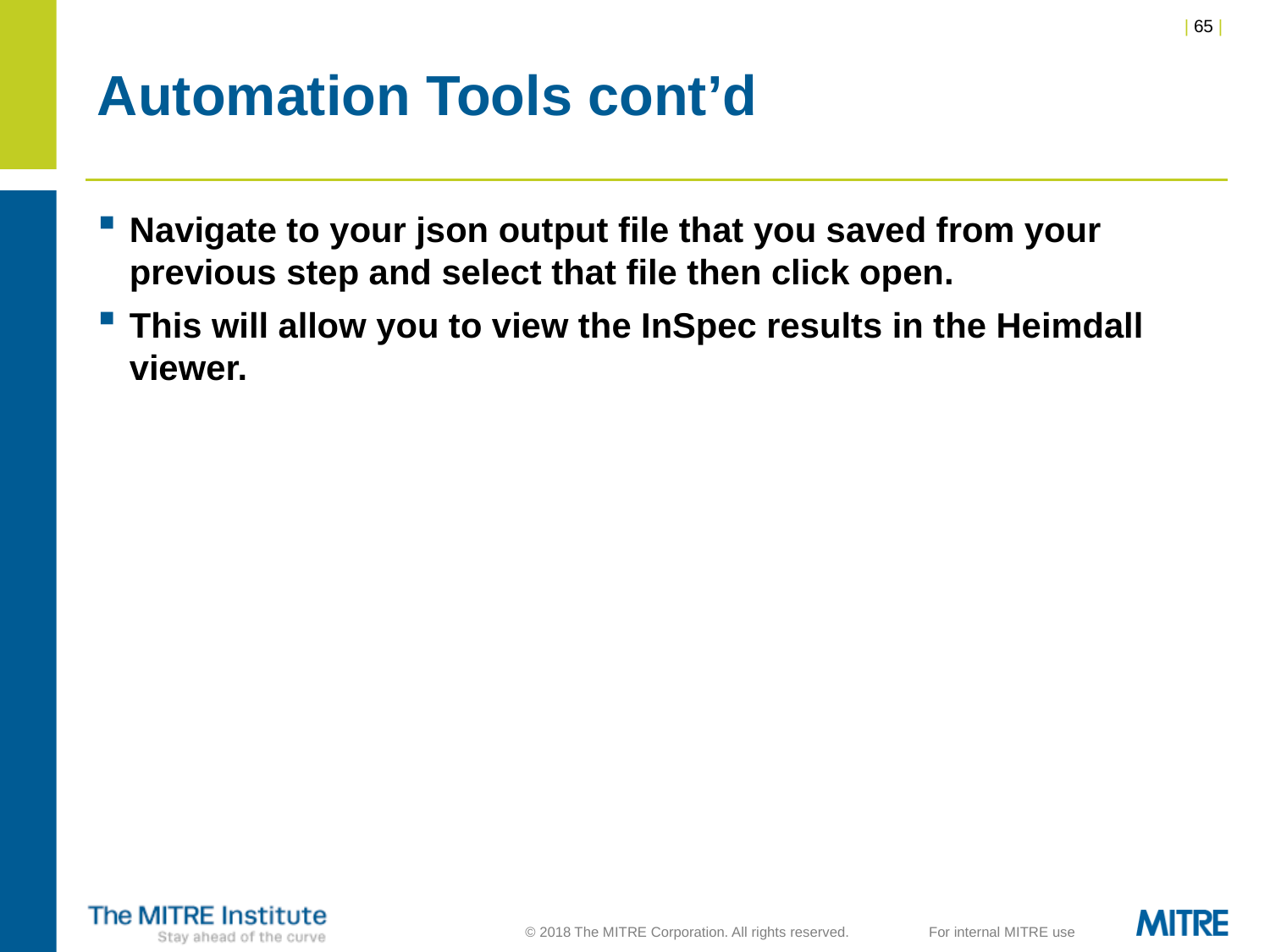

# Automation Tools cont’d
Navigate to your json output file that you saved from your previous step and select that file then click open.
This will allow you to view the InSpec results in the Heimdall viewer.